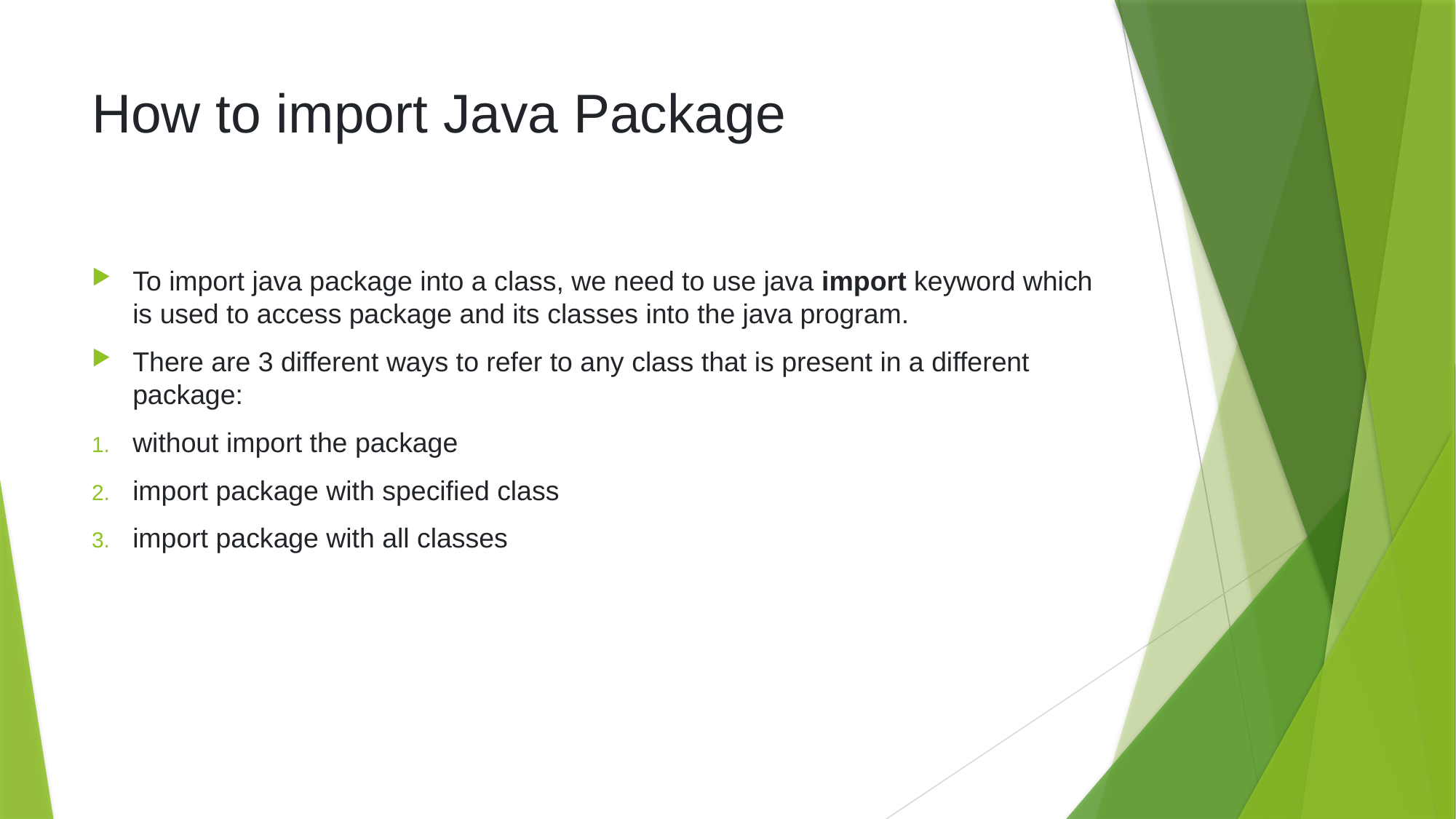

# How to import Java Package
To import java package into a class, we need to use java import keyword which is used to access package and its classes into the java program.
There are 3 different ways to refer to any class that is present in a different package:
without import the package
import package with specified class
import package with all classes